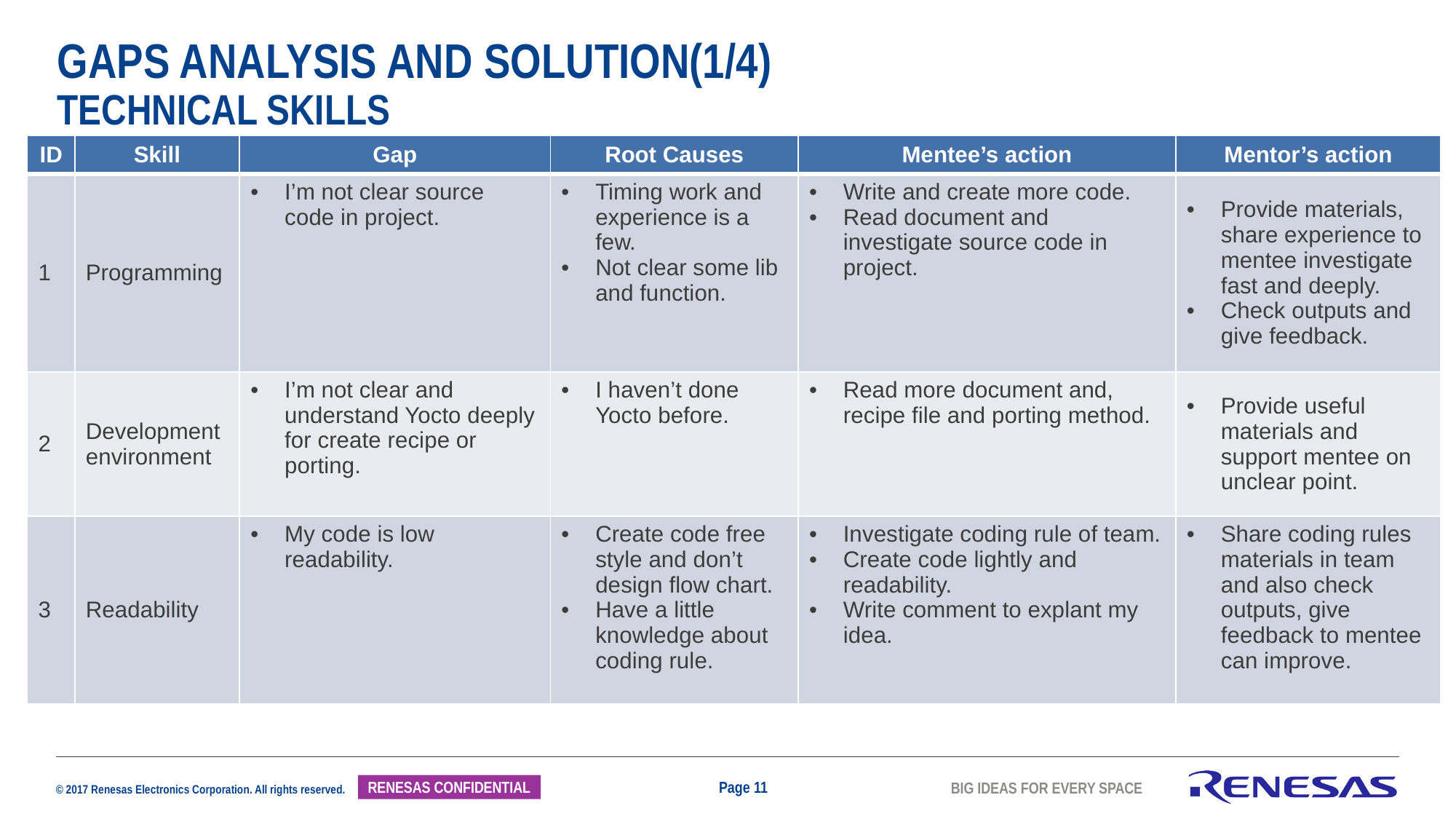

# Gaps Analysis and Solution(1/4) Technical skills
| ID | Skill | Gap | Root Causes | Mentee’s action | Mentor’s action |
| --- | --- | --- | --- | --- | --- |
| 1 | Programming | I’m not clear source code in project. | Timing work and experience is a few. Not clear some lib and function. | Write and create more code. Read document and investigate source code in project. | Provide materials, share experience to mentee investigate fast and deeply. Check outputs and give feedback. |
| 2 | Development environment | I’m not clear and understand Yocto deeply for create recipe or porting. | I haven’t done Yocto before. | Read more document and, recipe file and porting method. | Provide useful materials and support mentee on unclear point. |
| 3 | Readability | My code is low readability. | Create code free style and don’t design flow chart. Have a little knowledge about coding rule. | Investigate coding rule of team. Create code lightly and readability. Write comment to explant my idea. | Share coding rules materials in team and also check outputs, give feedback to mentee can improve. |
Page 11